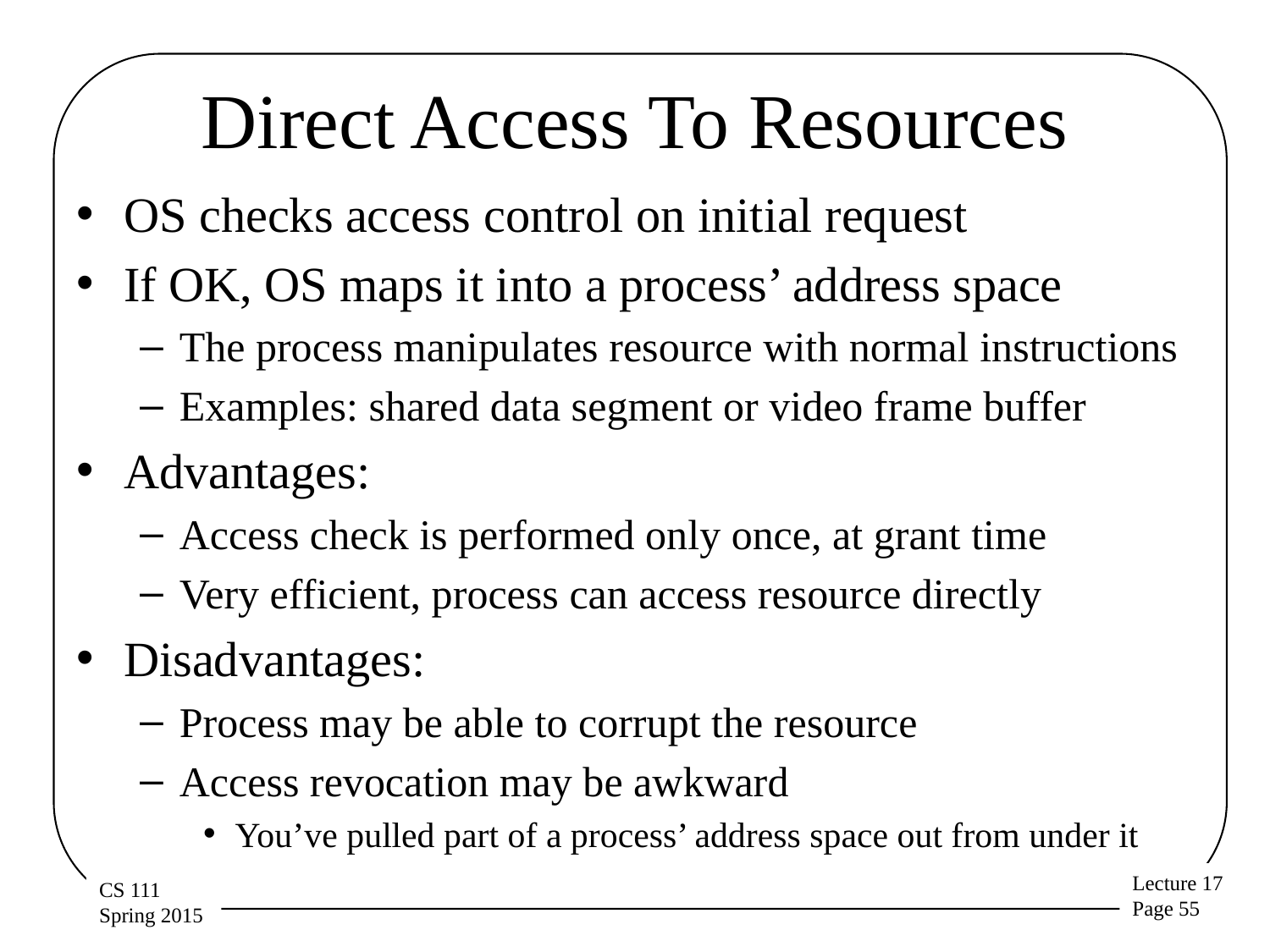

# Direct Access To Resources
OS checks access control on initial request
If OK, OS maps it into a process’ address space
The process manipulates resource with normal instructions
Examples: shared data segment or video frame buffer
Advantages:
Access check is performed only once, at grant time
Very efficient, process can access resource directly
Disadvantages:
Process may be able to corrupt the resource
Access revocation may be awkward
You’ve pulled part of a process’ address space out from under it